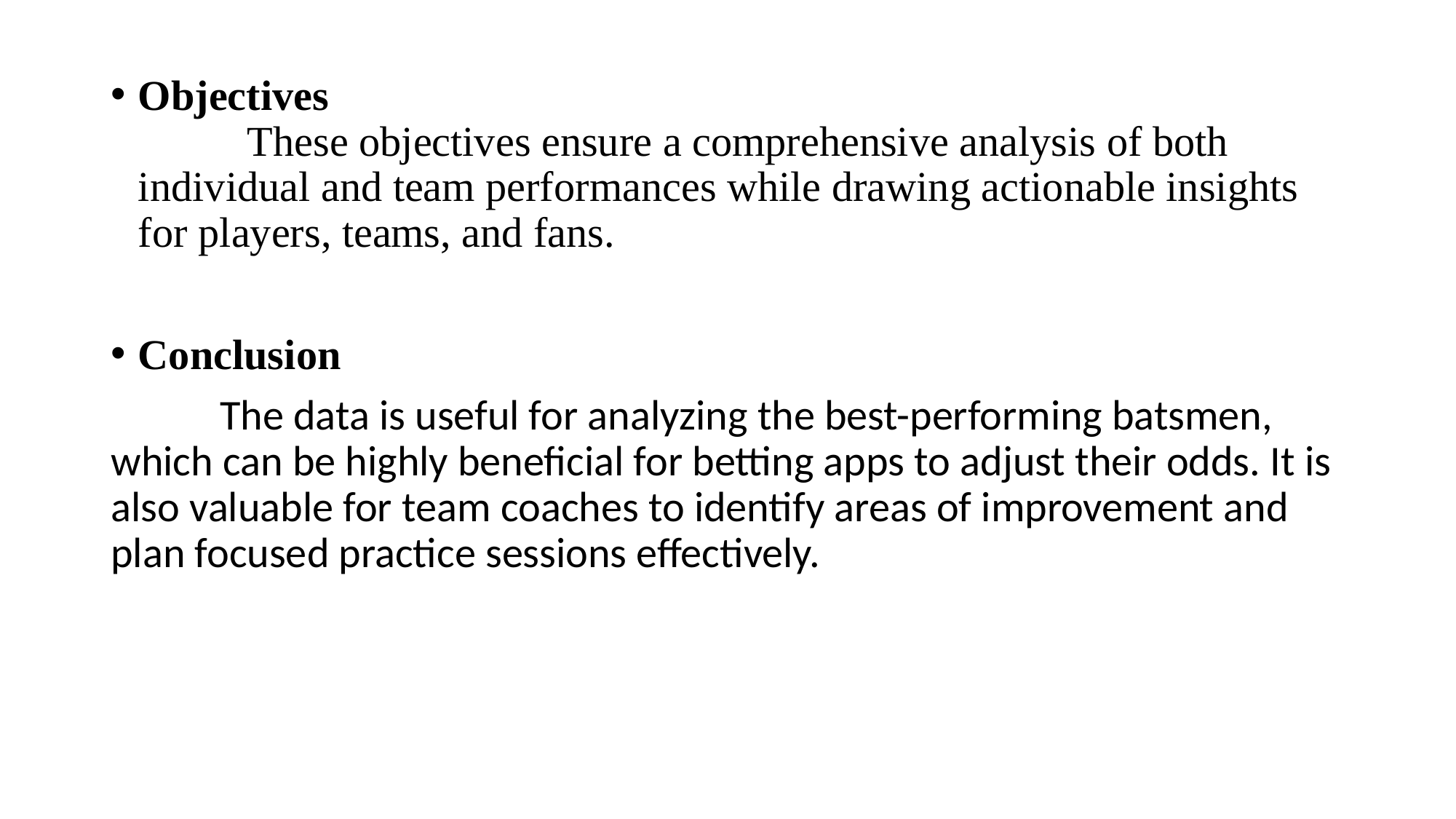

Objectives
	These objectives ensure a comprehensive analysis of both individual and team performances while drawing actionable insights for players, teams, and fans.

Conclusion
	The data is useful for analyzing the best-performing batsmen, which can be highly beneficial for betting apps to adjust their odds. It is also valuable for team coaches to identify areas of improvement and plan focused practice sessions effectively.